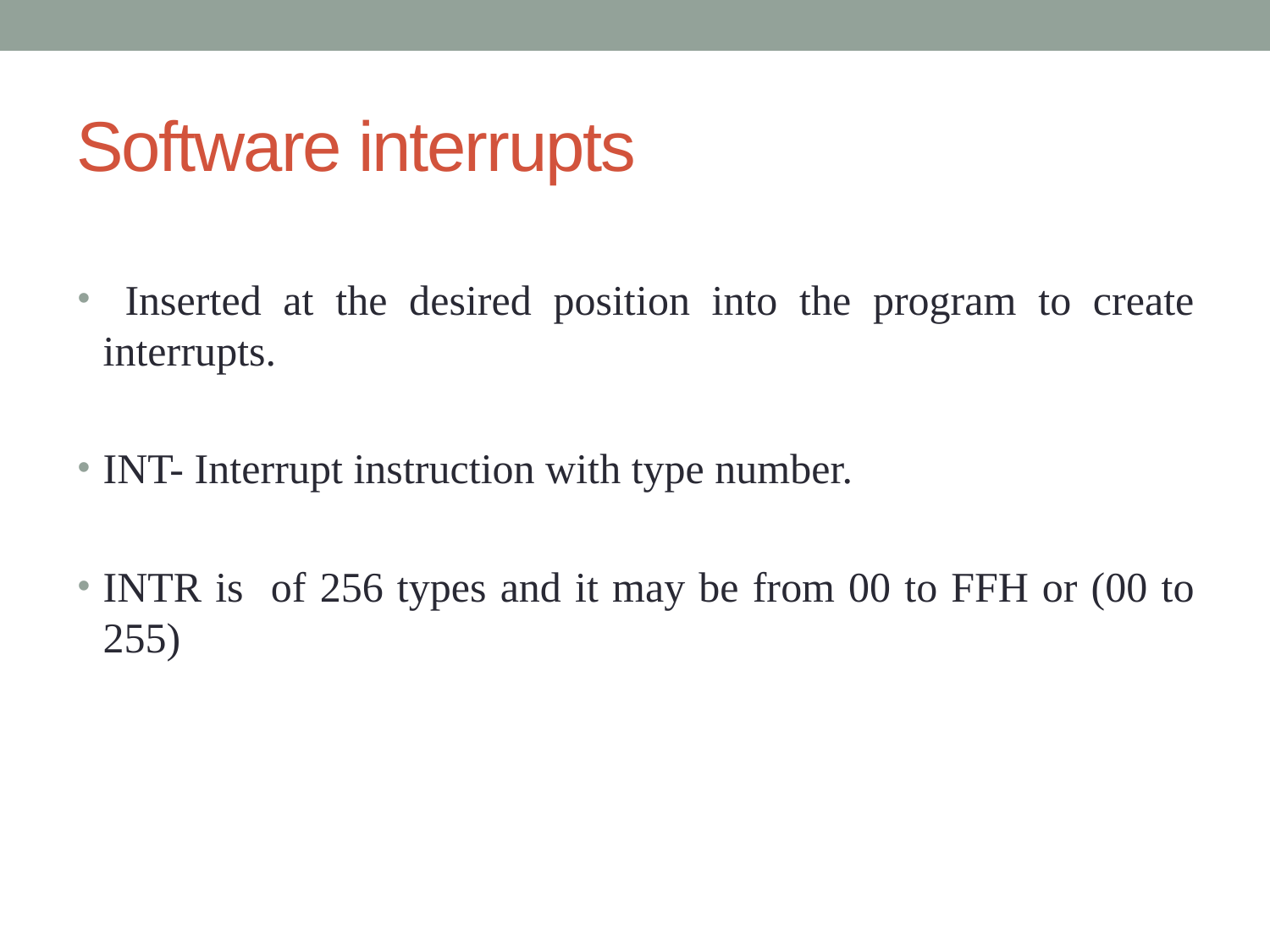

# Software interrupts
 Inserted at the desired position into the program to create interrupts.

INT- Interrupt instruction with type number.

INTR is  of 256 types and it may be from 00 to FFH or (00 to 255)